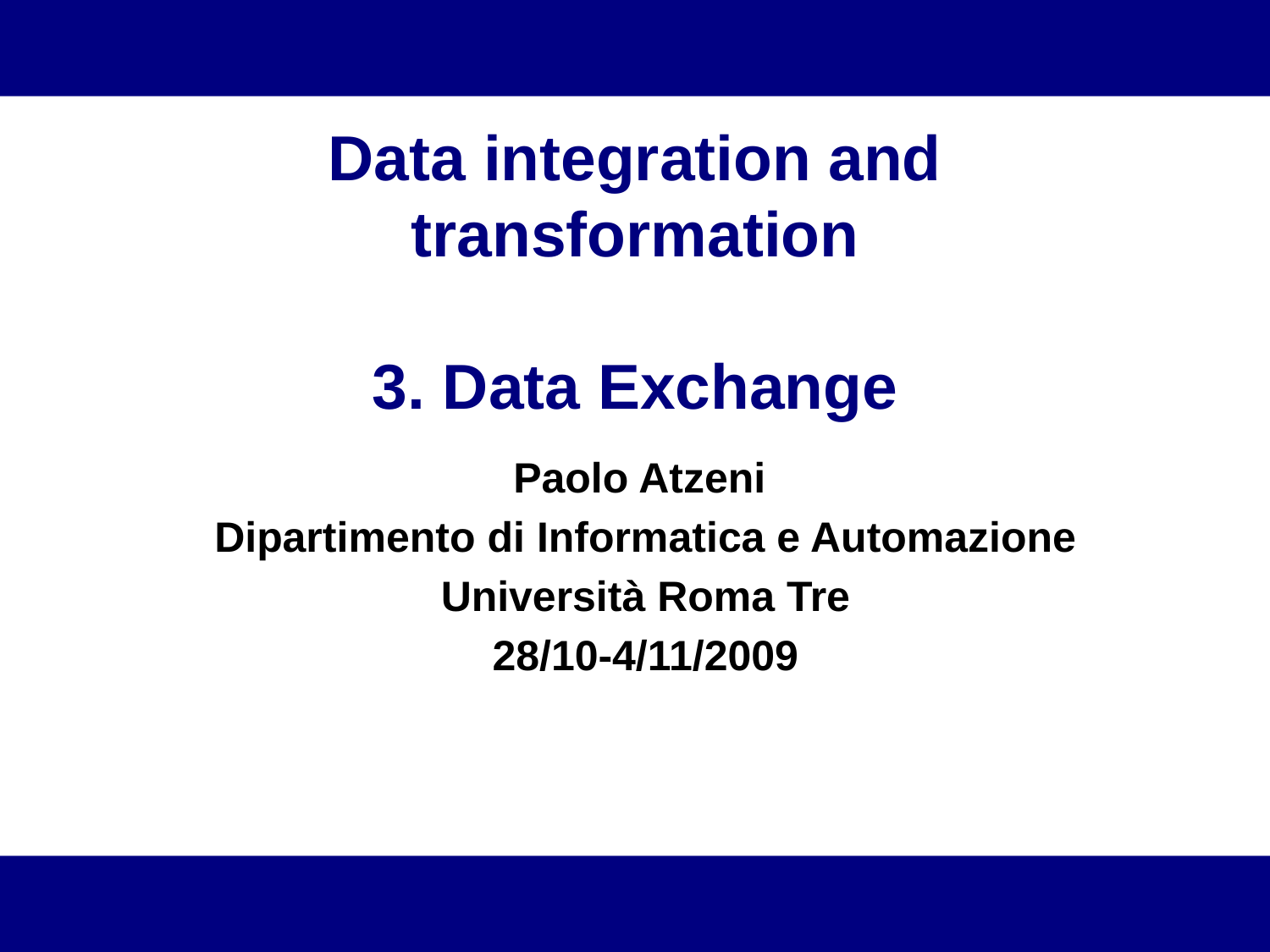

# Data integration and transformation 3. Data Exchange
Paolo Atzeni
Dipartimento di Informatica e Automazione
Università Roma Tre
28/10-4/11/2009